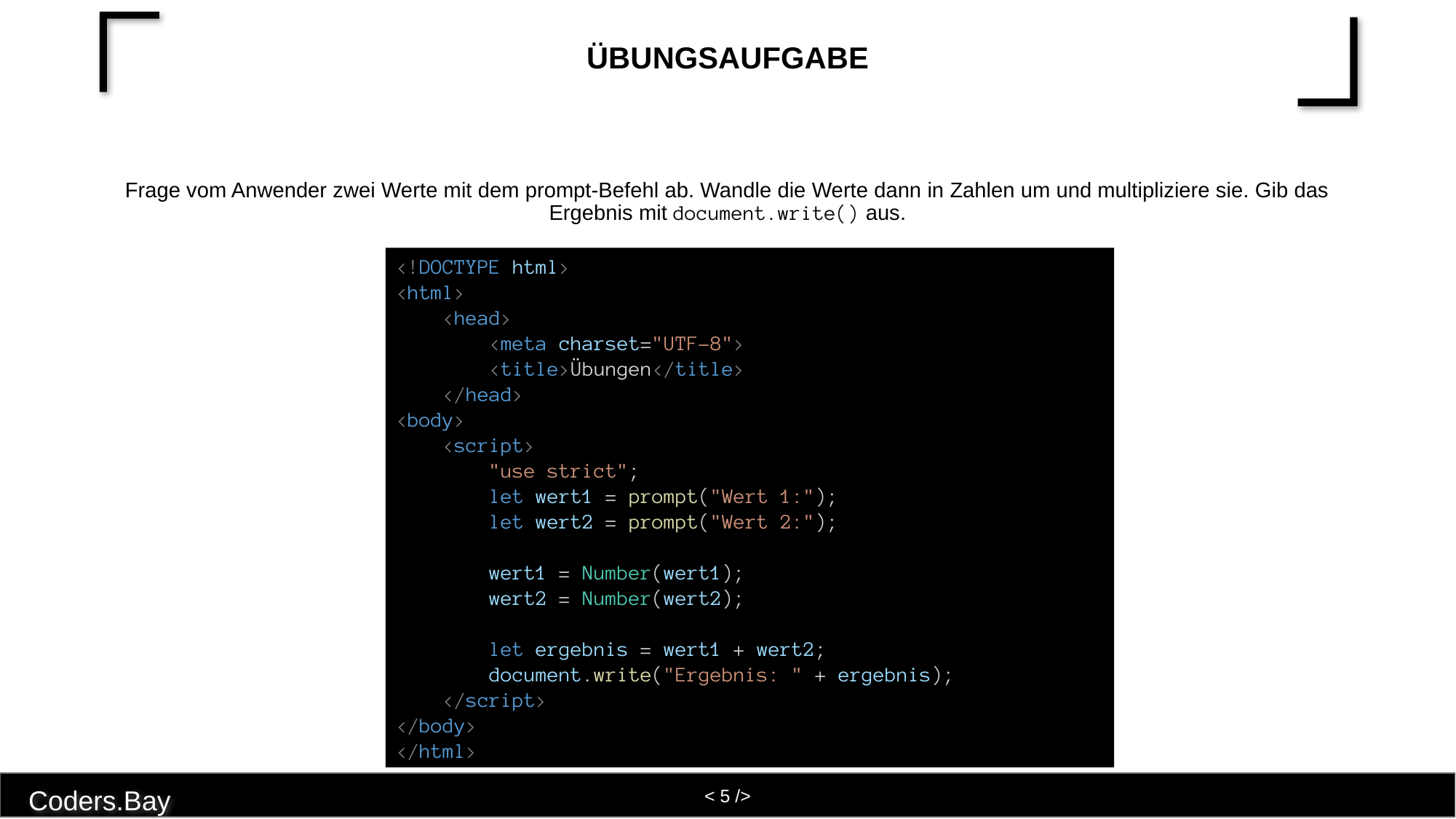

# Übungsaufgabe
Frage vom Anwender zwei Werte mit dem prompt-Befehl ab. Wandle die Werte dann in Zahlen um und multipliziere sie. Gib das Ergebnis mit document.write() aus.

<!DOCTYPE html>
<html>
    <head>
        <meta charset="UTF-8">
        <title>Übungen</title>
    </head>
<body>
    <script>
        "use strict";
        let wert1 = prompt("Wert 1:");
        let wert2 = prompt("Wert 2:");

        wert1 = Number(wert1);
        wert2 = Number(wert2);
        let ergebnis = wert1 + wert2;
        document.write("Ergebnis: " + ergebnis);
    </script>
</body>
</html>